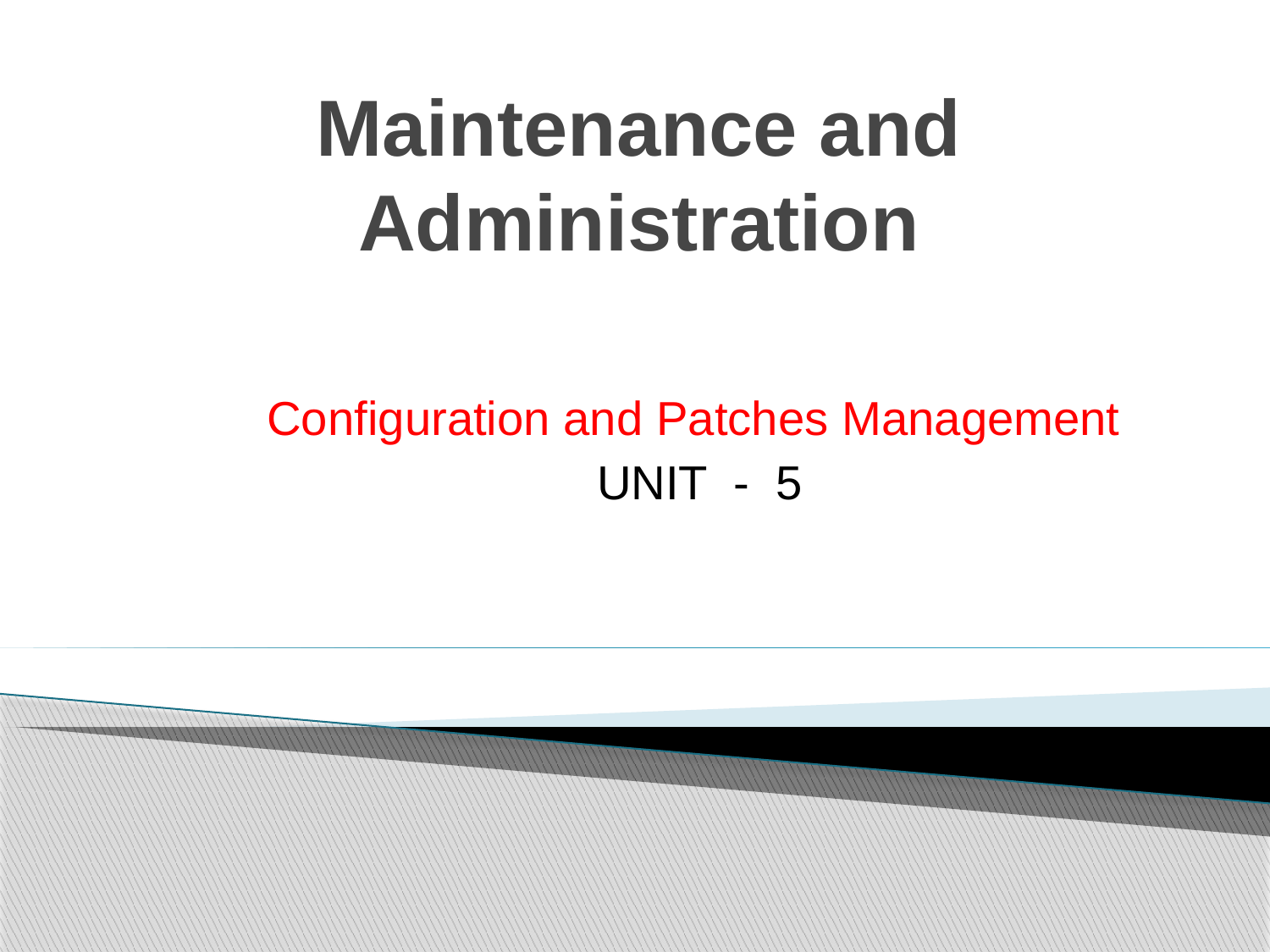

# Maintenance and Administration
Configuration and Patches Management
UNIT  -  5